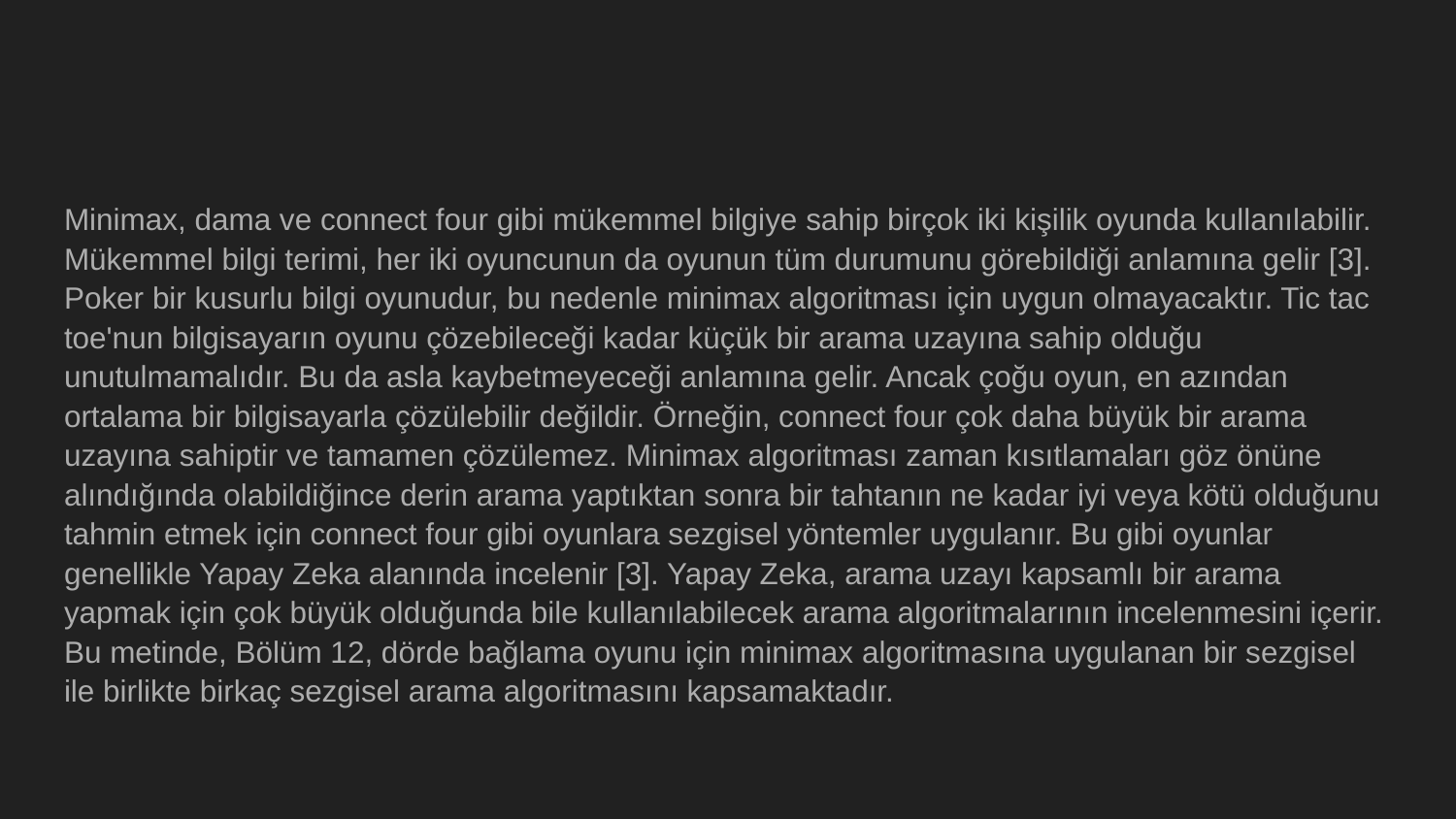

#
Minimax, dama ve connect four gibi mükemmel bilgiye sahip birçok iki kişilik oyunda kullanılabilir. Mükemmel bilgi terimi, her iki oyuncunun da oyunun tüm durumunu görebildiği anlamına gelir [3]. Poker bir kusurlu bilgi oyunudur, bu nedenle minimax algoritması için uygun olmayacaktır. Tic tac toe'nun bilgisayarın oyunu çözebileceği kadar küçük bir arama uzayına sahip olduğu unutulmamalıdır. Bu da asla kaybetmeyeceği anlamına gelir. Ancak çoğu oyun, en azından ortalama bir bilgisayarla çözülebilir değildir. Örneğin, connect four çok daha büyük bir arama uzayına sahiptir ve tamamen çözülemez. Minimax algoritması zaman kısıtlamaları göz önüne alındığında olabildiğince derin arama yaptıktan sonra bir tahtanın ne kadar iyi veya kötü olduğunu tahmin etmek için connect four gibi oyunlara sezgisel yöntemler uygulanır. Bu gibi oyunlar genellikle Yapay Zeka alanında incelenir [3]. Yapay Zeka, arama uzayı kapsamlı bir arama yapmak için çok büyük olduğunda bile kullanılabilecek arama algoritmalarının incelenmesini içerir. Bu metinde, Bölüm 12, dörde bağlama oyunu için minimax algoritmasına uygulanan bir sezgisel ile birlikte birkaç sezgisel arama algoritmasını kapsamaktadır.